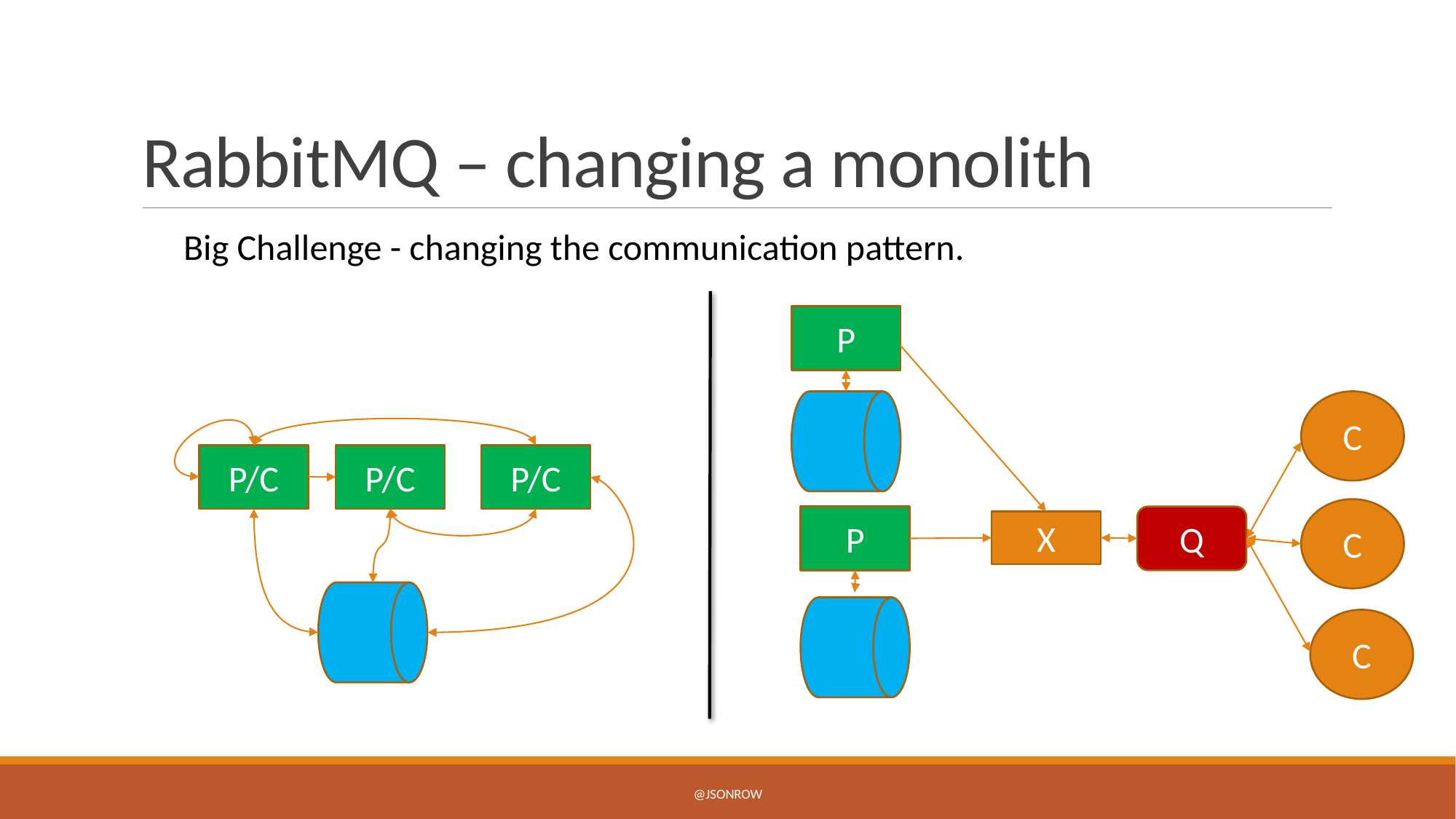

# RabbitMQ – changing a monolith
Big Challenge - changing the communication pattern.
P

C
P/C
P/C
P/C
C
P
Q
X

C
@jsonrow